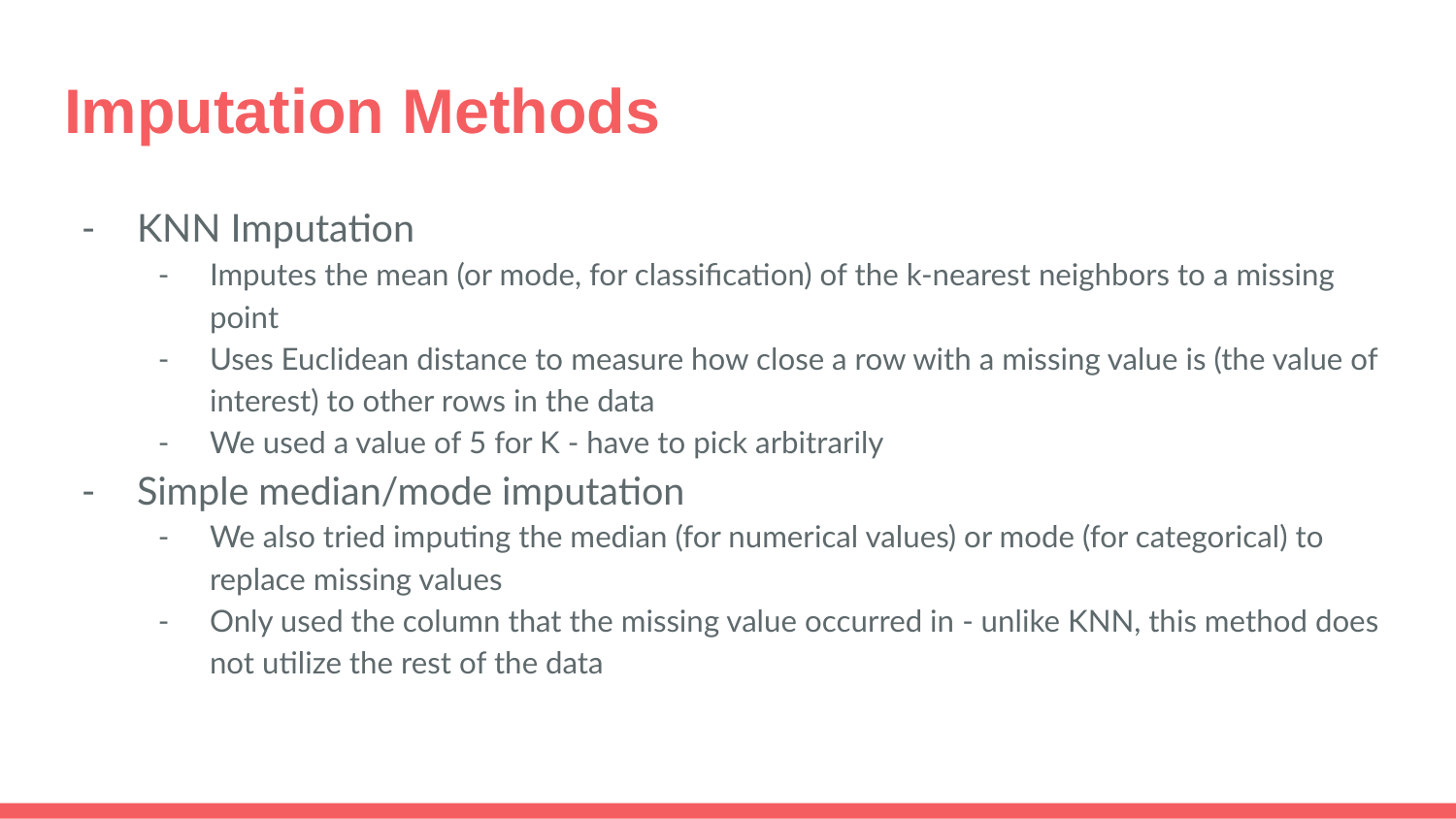

# Imputation Methods
KNN Imputation
Imputes the mean (or mode, for classification) of the k-nearest neighbors to a missing point
Uses Euclidean distance to measure how close a row with a missing value is (the value of interest) to other rows in the data
We used a value of 5 for K - have to pick arbitrarily
Simple median/mode imputation
We also tried imputing the median (for numerical values) or mode (for categorical) to replace missing values
Only used the column that the missing value occurred in - unlike KNN, this method does not utilize the rest of the data